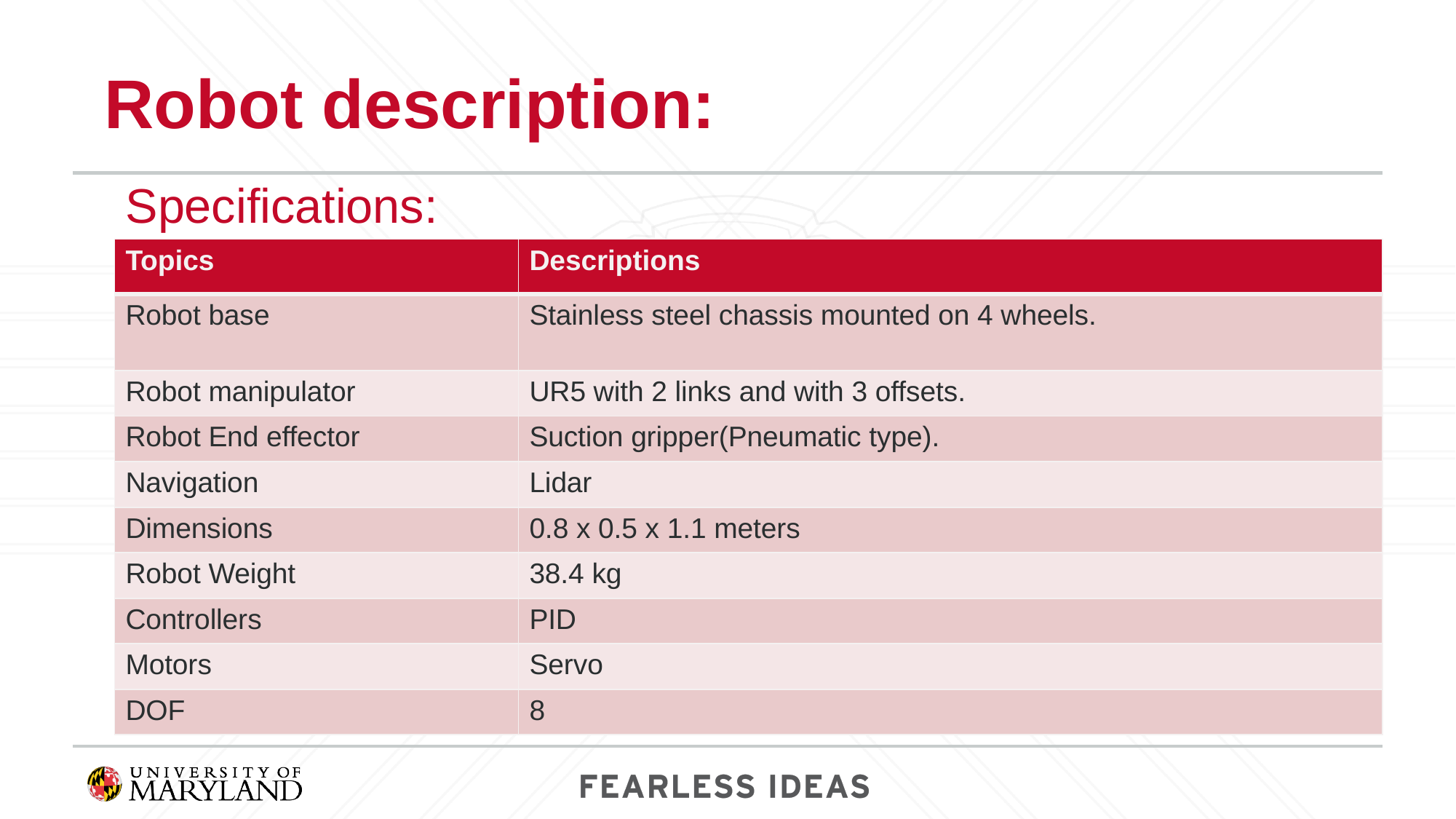

# Robot description:
Specifications:
| Topics | Descriptions |
| --- | --- |
| Robot base | Stainless steel chassis mounted on 4 wheels. |
| Robot manipulator | UR5 with 2 links and with 3 offsets. |
| Robot End effector | Suction gripper(Pneumatic type). |
| Navigation | Lidar |
| Dimensions | 0.8 x 0.5 x 1.1 meters |
| Robot Weight | 38.4 kg |
| Controllers | PID |
| Motors | Servo |
| DOF | 8 |